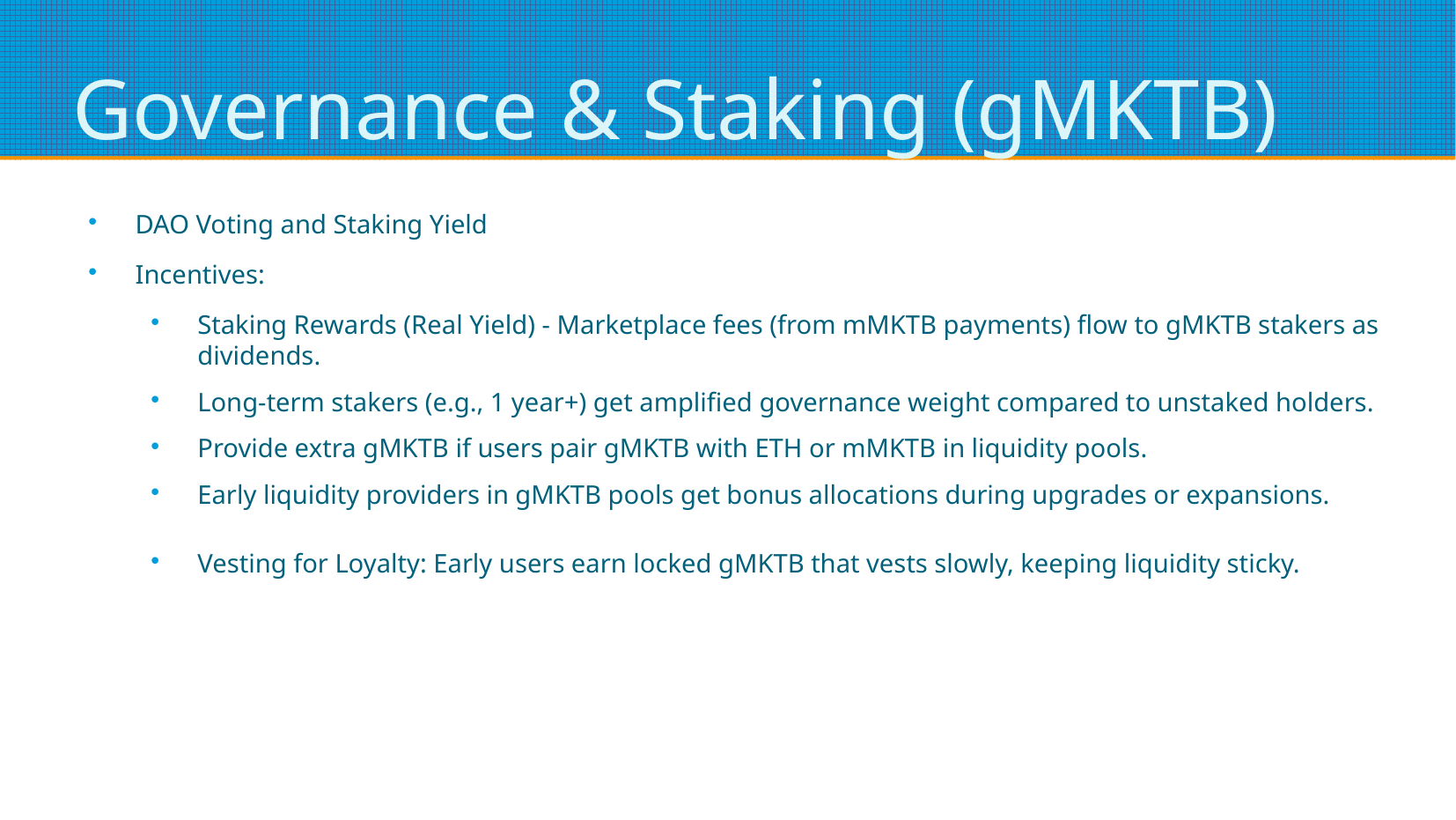

# Governance & Staking (gMKTB)
DAO Voting and Staking Yield
Incentives:
Staking Rewards (Real Yield) - Marketplace fees (from mMKTB payments) flow to gMKTB stakers as dividends.
Long-term stakers (e.g., 1 year+) get amplified governance weight compared to unstaked holders.
Provide extra gMKTB if users pair gMKTB with ETH or mMKTB in liquidity pools.
Early liquidity providers in gMKTB pools get bonus allocations during upgrades or expansions.
Vesting for Loyalty: Early users earn locked gMKTB that vests slowly, keeping liquidity sticky.